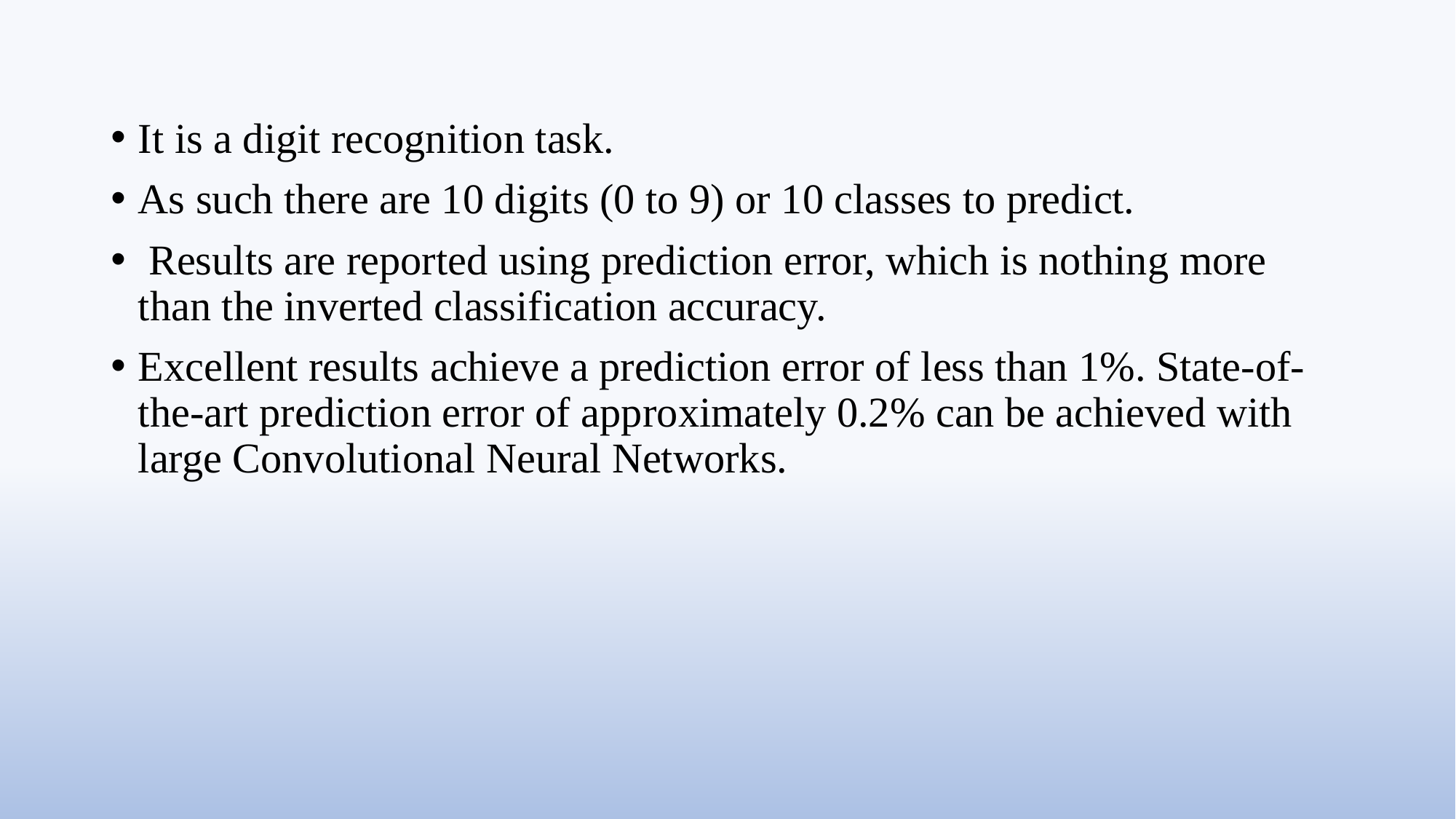

It is a digit recognition task.
As such there are 10 digits (0 to 9) or 10 classes to predict.
 Results are reported using prediction error, which is nothing more than the inverted classification accuracy.
Excellent results achieve a prediction error of less than 1%. State-of-the-art prediction error of approximately 0.2% can be achieved with large Convolutional Neural Networks.